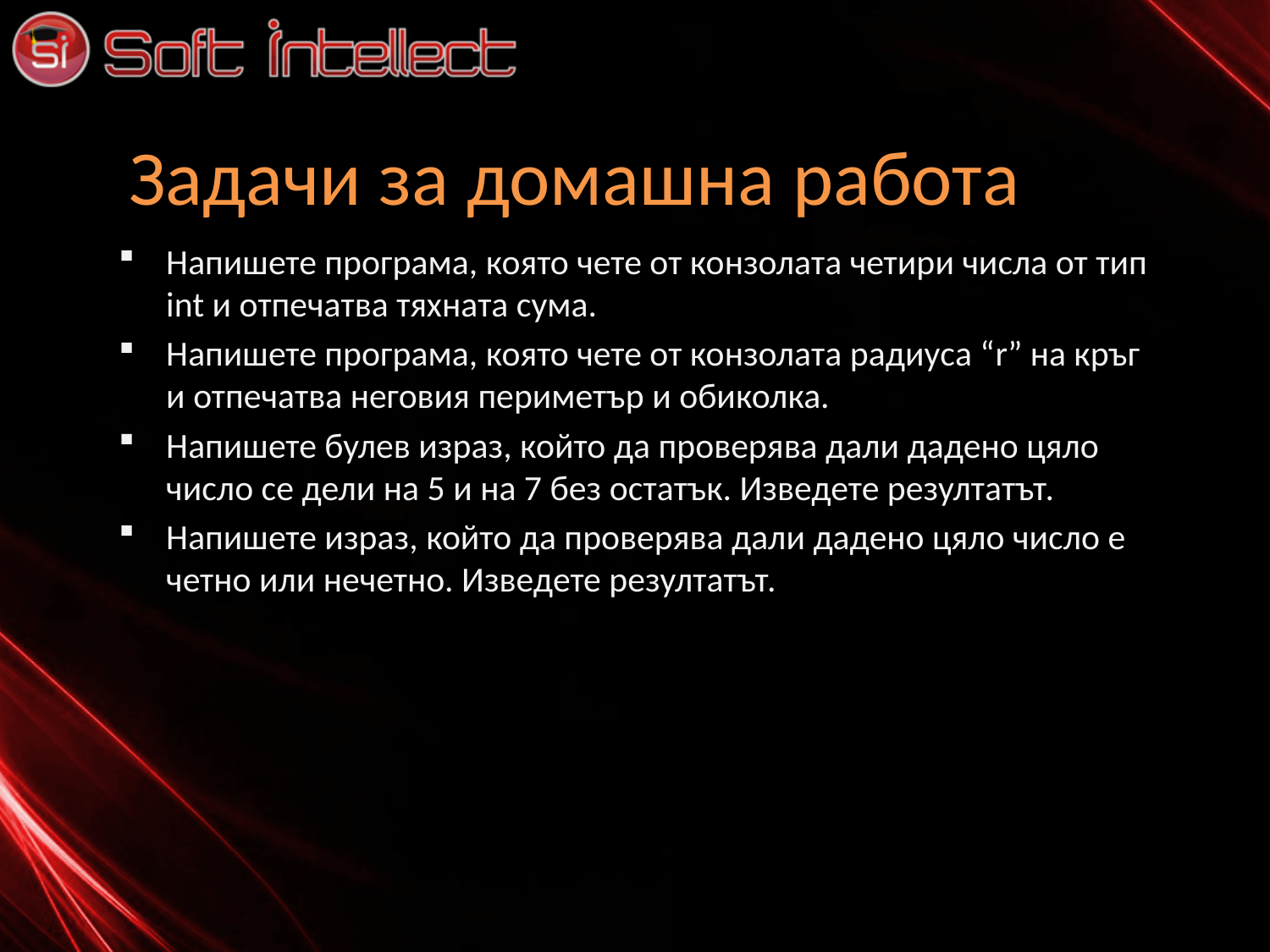

# Задачи за домашна работа
Напишете програма, която чете от конзолата четири числа от тип int и отпечатва тяхната сума.
Напишете програма, която чете от конзолата радиуса “r” на кръг и отпечатва неговия периметър и обиколка.
Напишете булев израз, който да проверява дали дадено цяло число се дели на 5 и на 7 без остатък. Изведете резултатът.
Напишете израз, който да проверява дали дадено цяло число е четно или нечетно. Изведете резултатът.